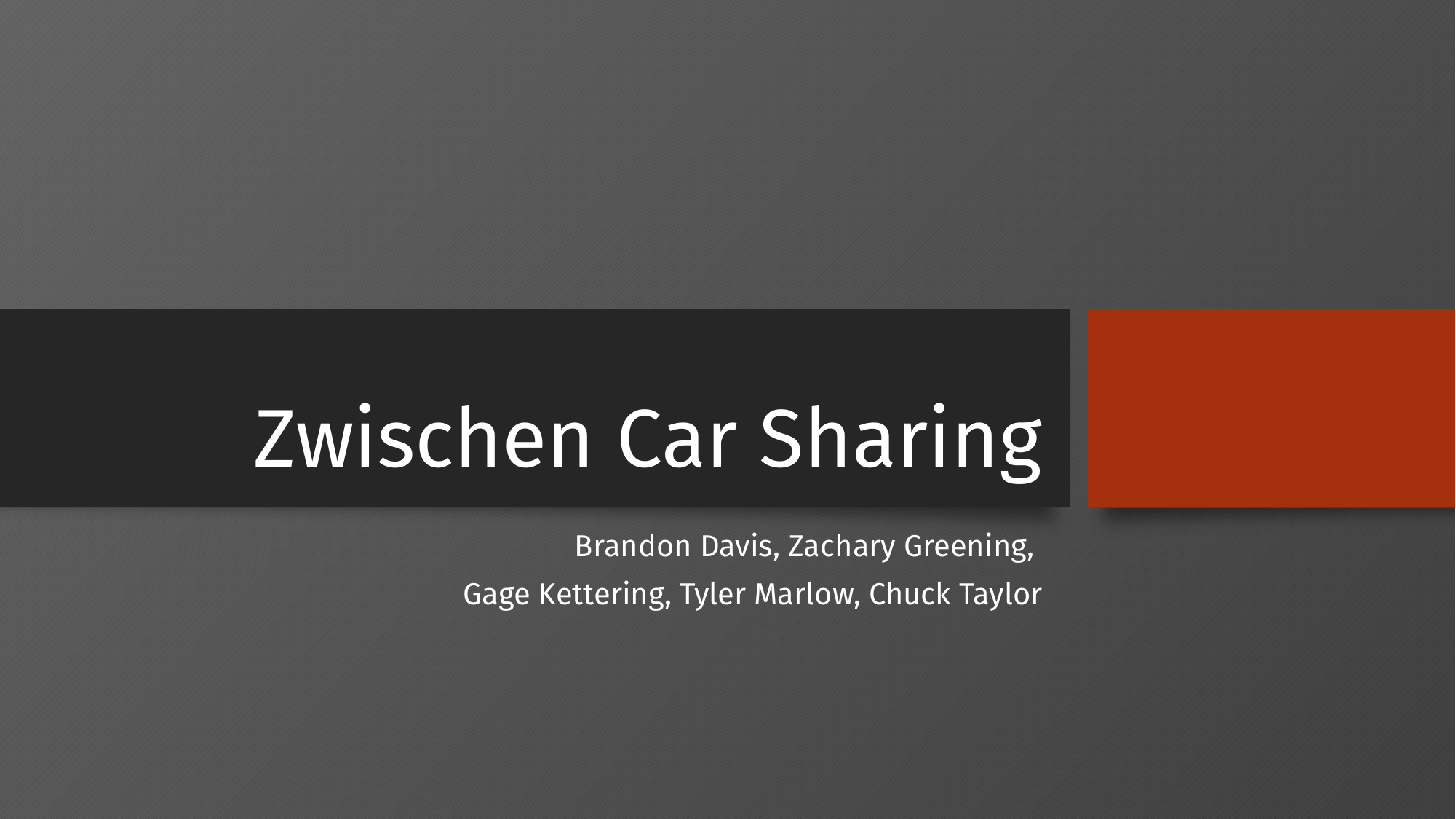

# Zwischen Car Sharing
Brandon Davis, Zachary Greening,
Gage Kettering, Tyler Marlow, Chuck Taylor